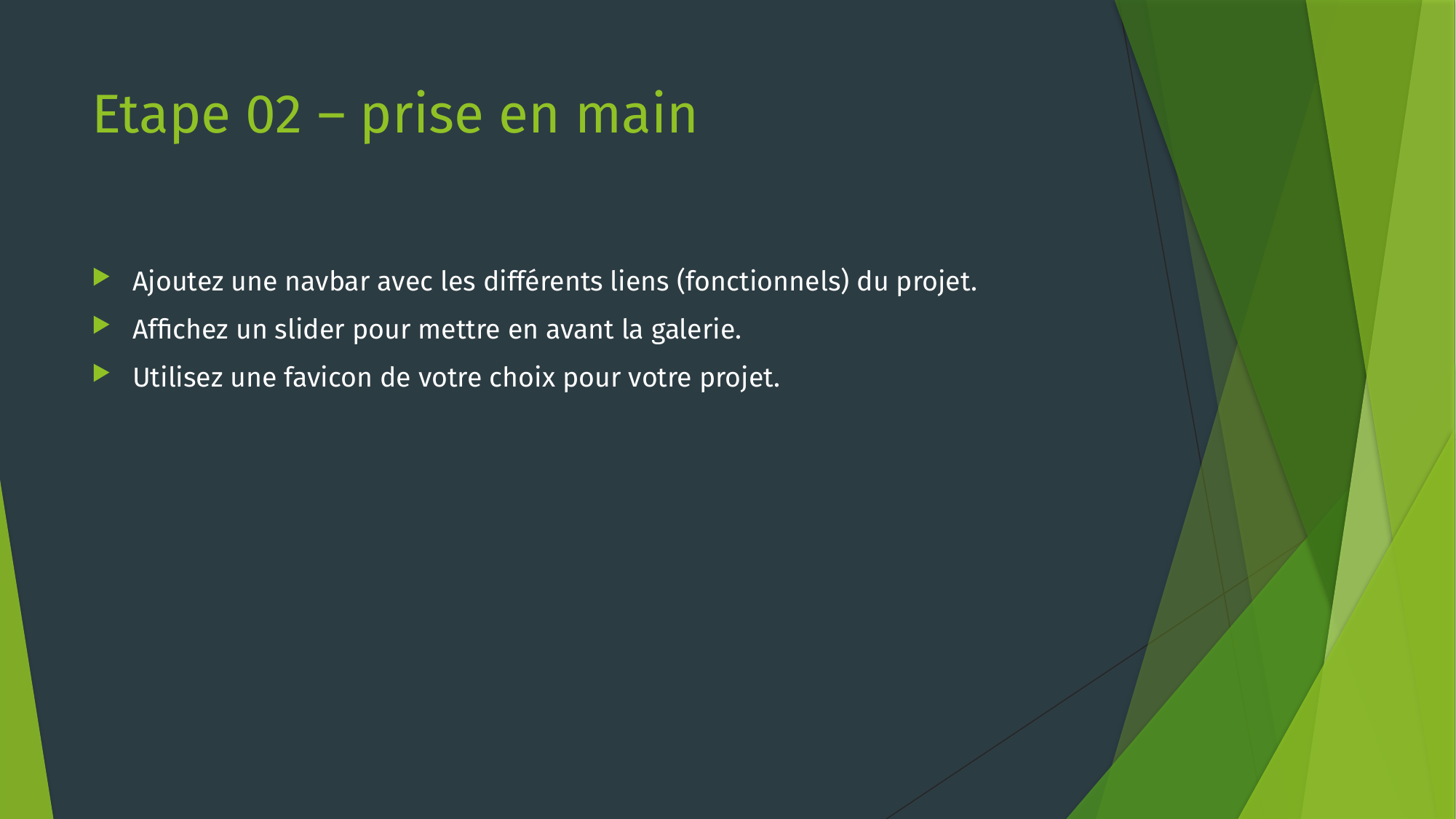

# Etape 02 – prise en main
Ajoutez une navbar avec les différents liens (fonctionnels) du projet.
Affichez un slider pour mettre en avant la galerie.
Utilisez une favicon de votre choix pour votre projet.